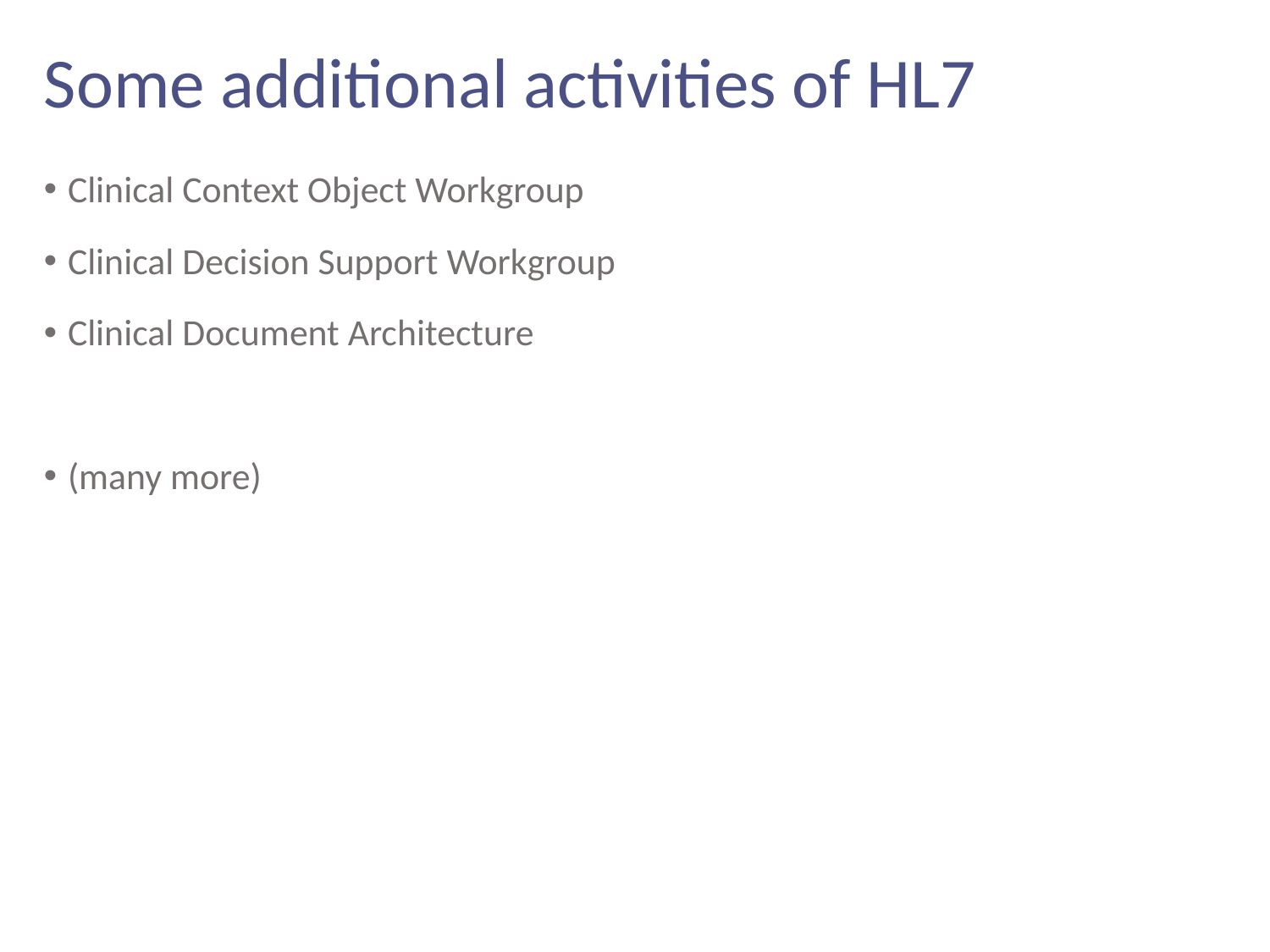

# Some additional activities of HL7
Clinical Context Object Workgroup
Clinical Decision Support Workgroup
Clinical Document Architecture

(many more)